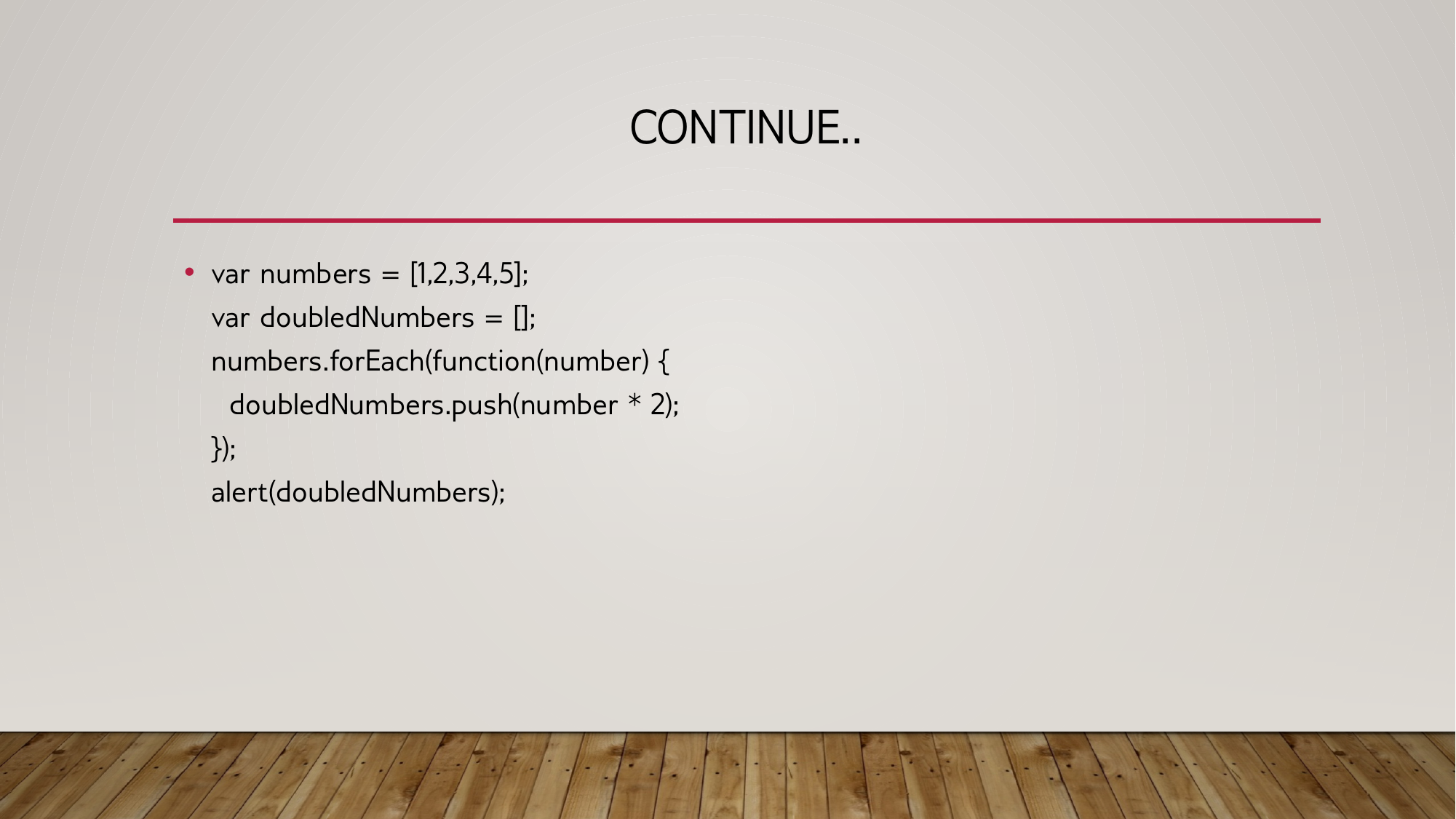

# Continue..
var numbers = [1,2,3,4,5];
var doubledNumbers = [];
numbers.forEach(function(number) {
  doubledNumbers.push(number * 2);
});
alert(doubledNumbers);